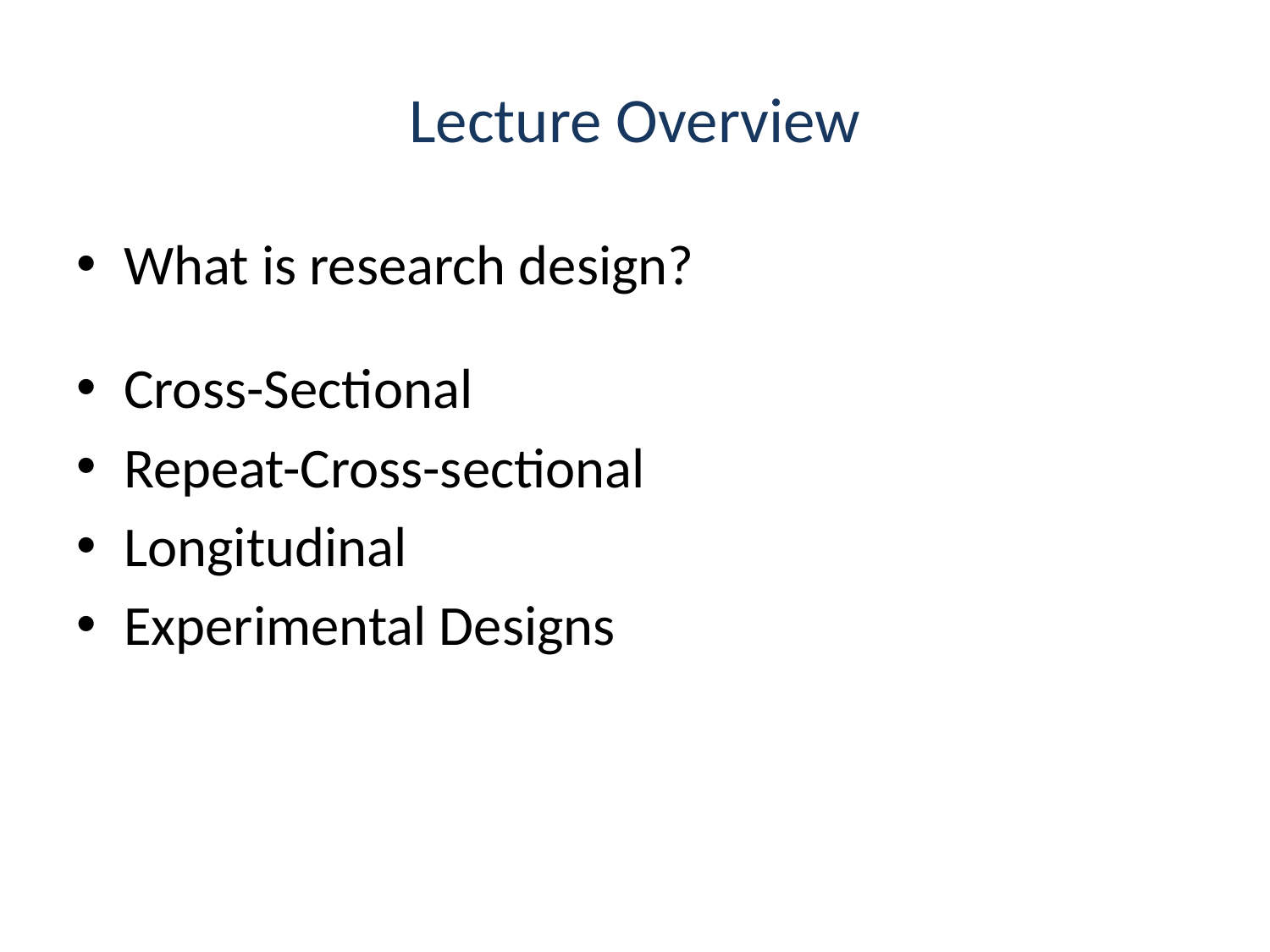

# Lecture Overview
What is research design?

Cross-Sectional
Repeat-Cross-sectional
Longitudinal
Experimental Designs